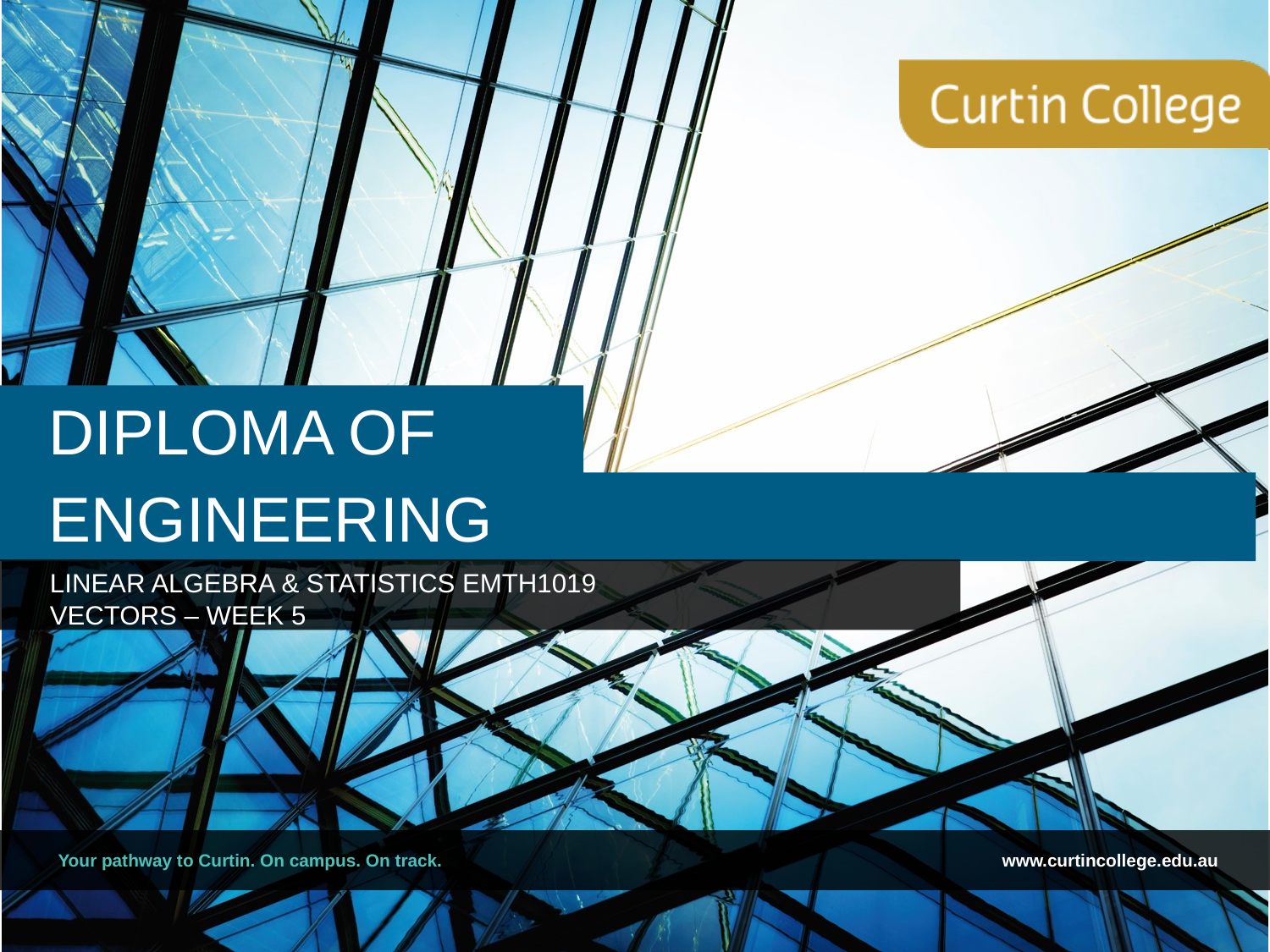

Linear Algebra & Statistics EMTH1019
Vectors – Week 5